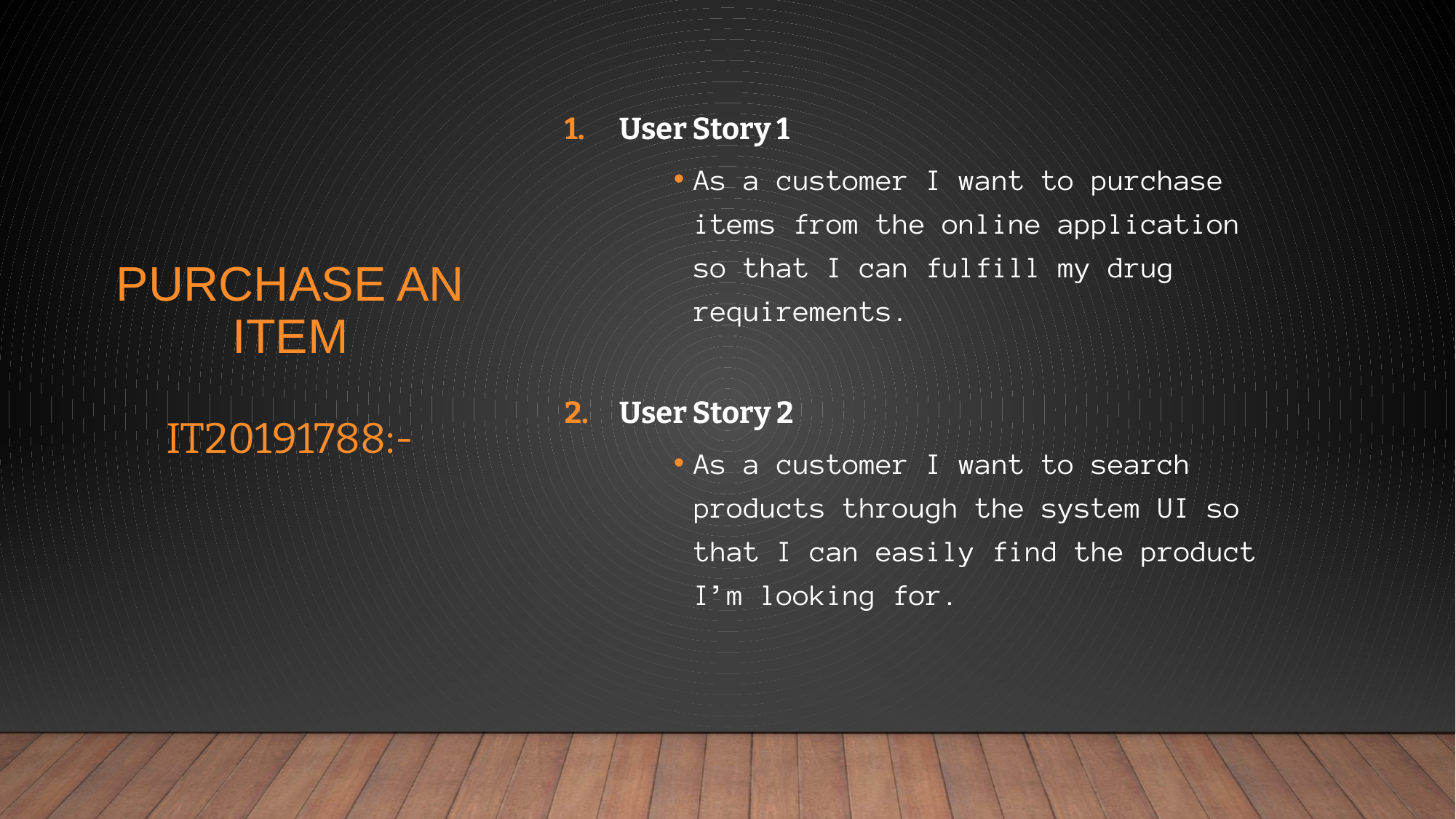

# Purchase an item IT20191788:-
User Story 1
As a customer I want to purchase items from the online application so that I can fulfill my drug requirements.

User Story 2
As a customer I want to search products through the system UI so that I can easily find the product I’m looking for.